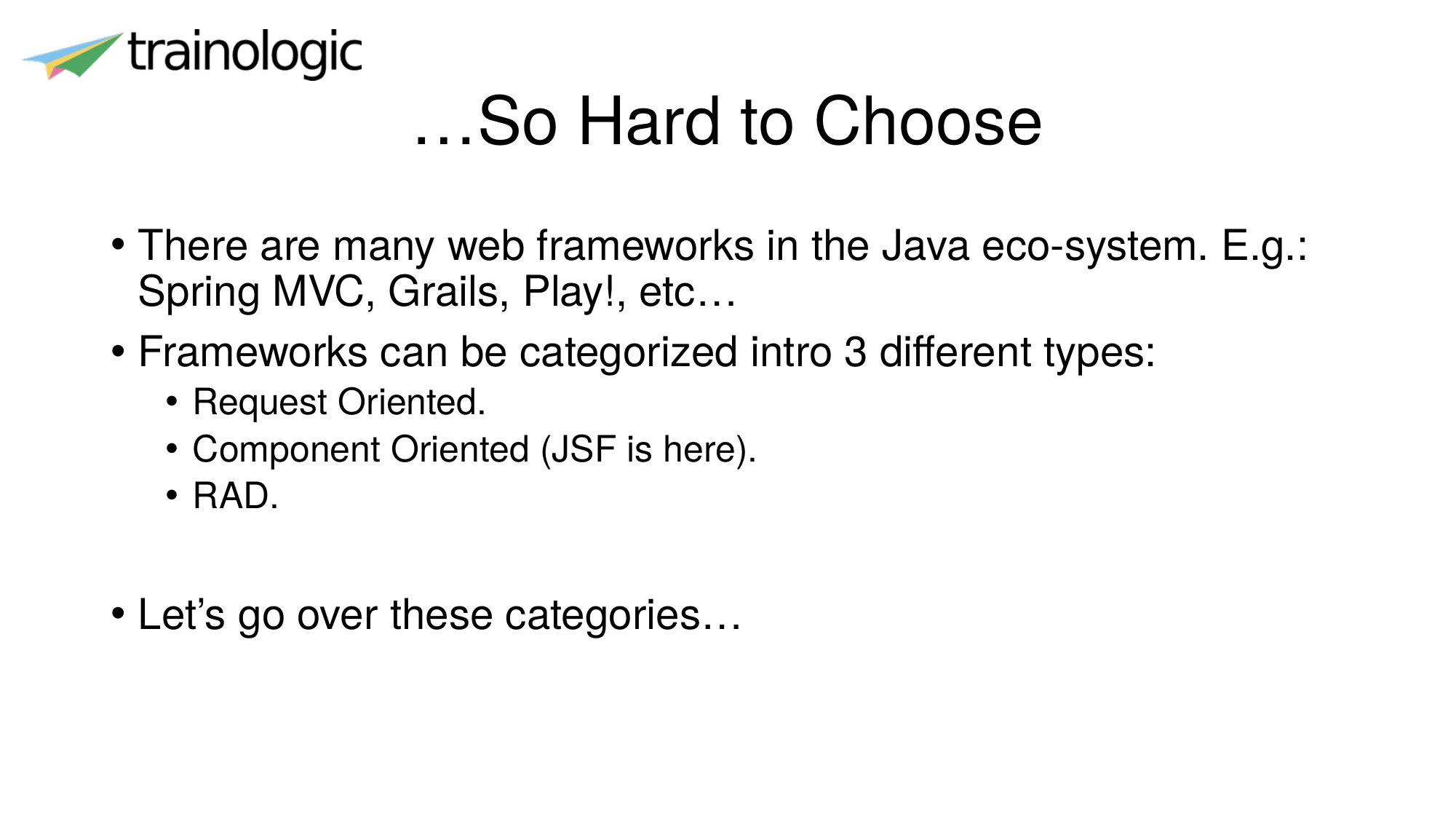

# So Hard to Choose…
There are many web frameworks in the Java eco-system. E.g.: Spring MVC, Grails, Play!, etc…
Frameworks can be categorized intro 3 different types:
Request Oriented.
Component Oriented (JSF is here).
RAD.

Let’s go over these categories…